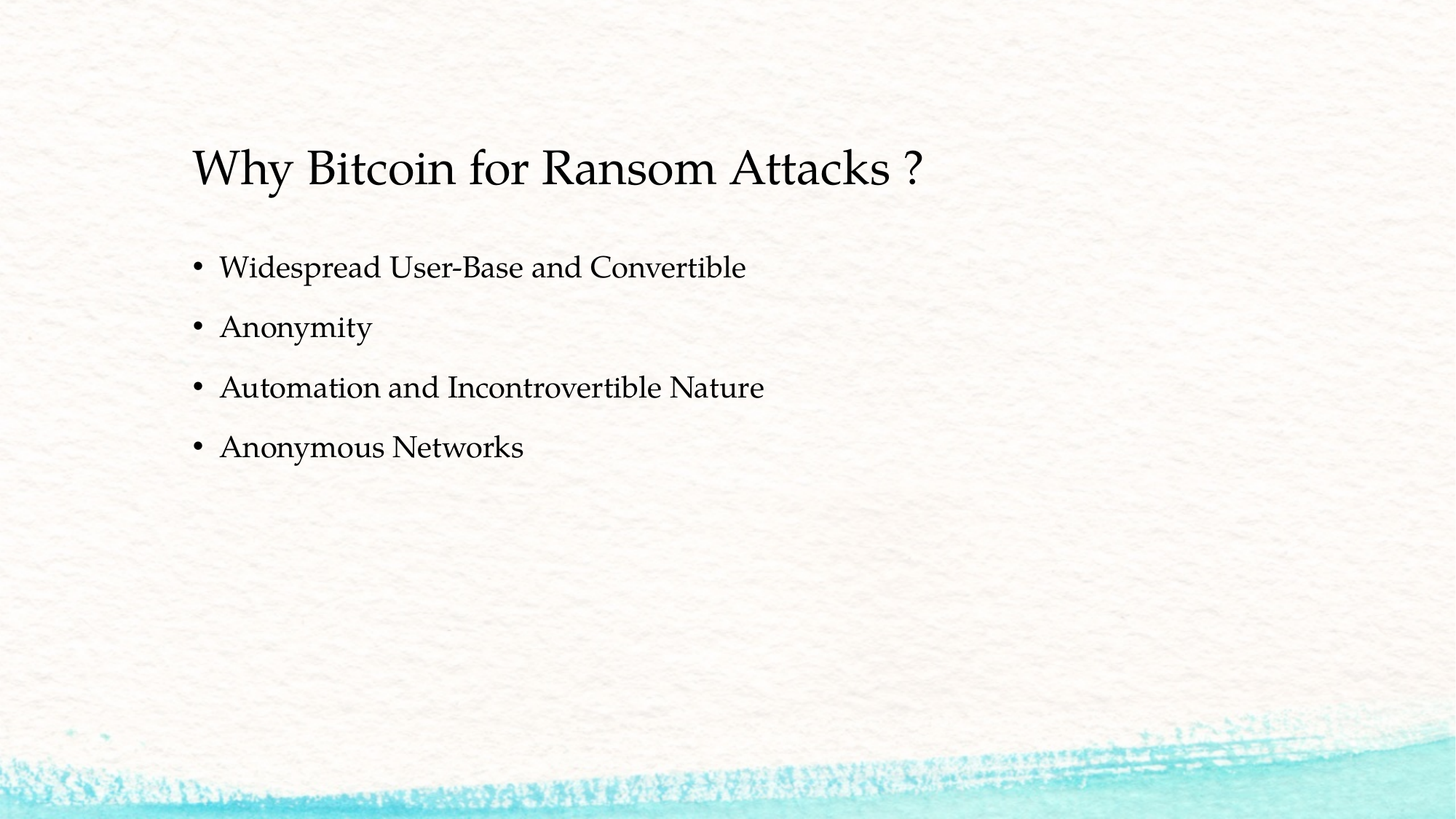

# Why Bitcoin for Ransom Attacks ?
Widespread User-Base and Convertible
Anonymity
Automation and Incontrovertible Nature
Anonymous Networks